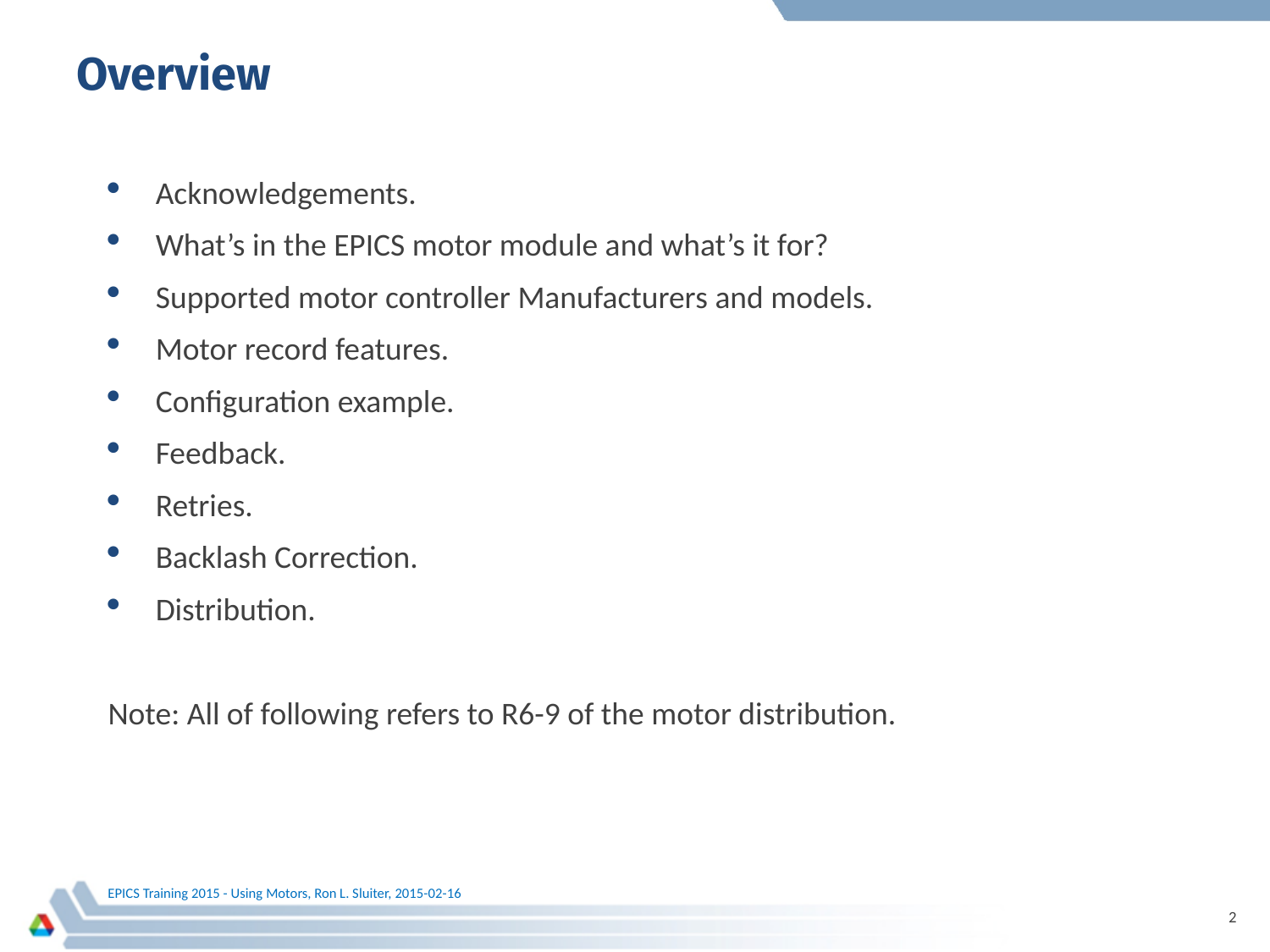

# Overview
Acknowledgements.
What’s in the EPICS motor module and what’s it for?
Supported motor controller Manufacturers and models.
Motor record features.
Configuration example.
Feedback.
Retries.
Backlash Correction.
Distribution.

Note: All of following refers to R6-9 of the motor distribution.
2